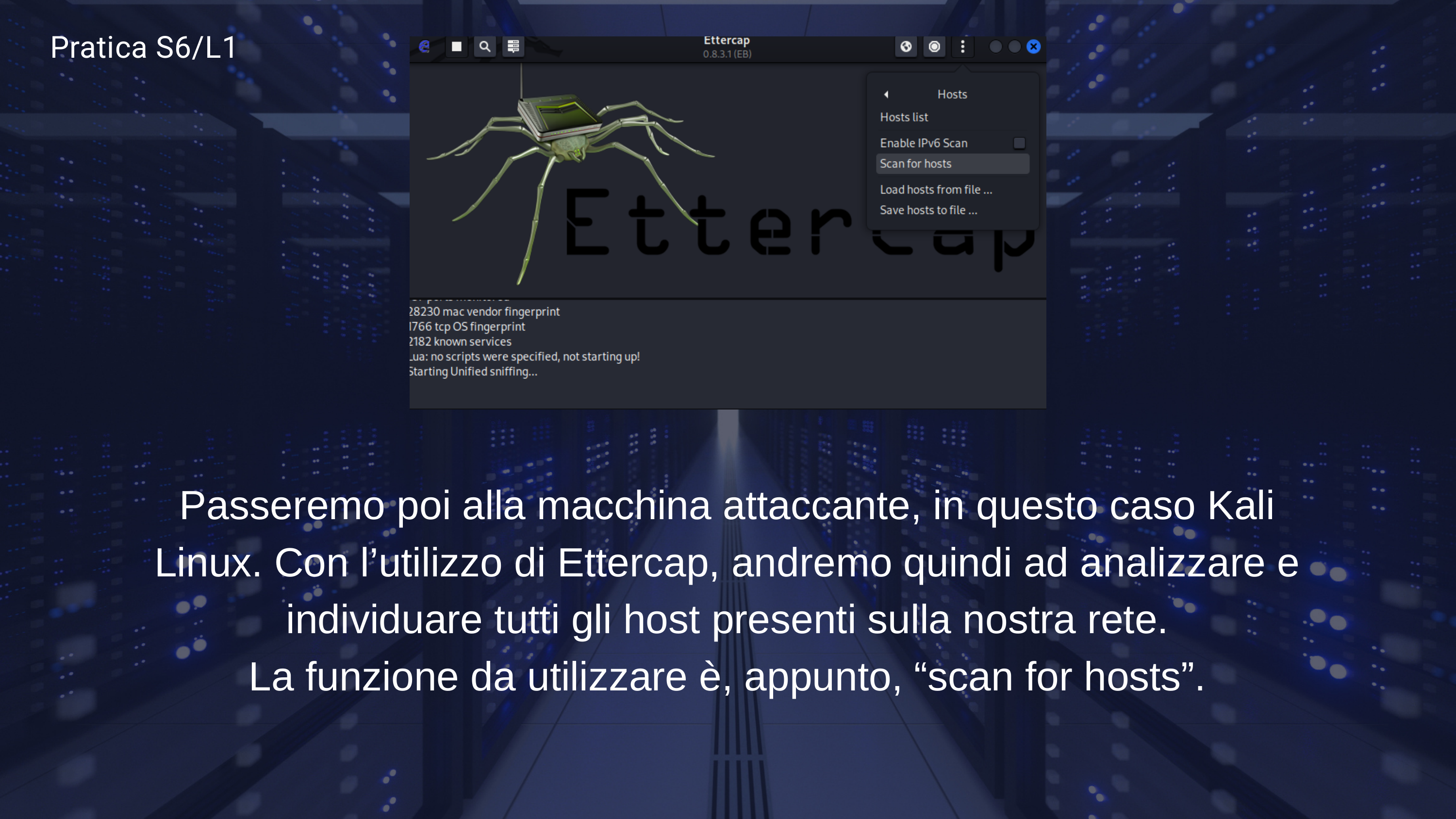

Pratica S6/L1

Passeremo poi alla macchina attaccante, in questo caso Kali Linux. Con l’utilizzo di Ettercap, andremo quindi ad analizzare e individuare tutti gli host presenti sulla nostra rete.
La funzione da utilizzare è, appunto, “scan for hosts”.